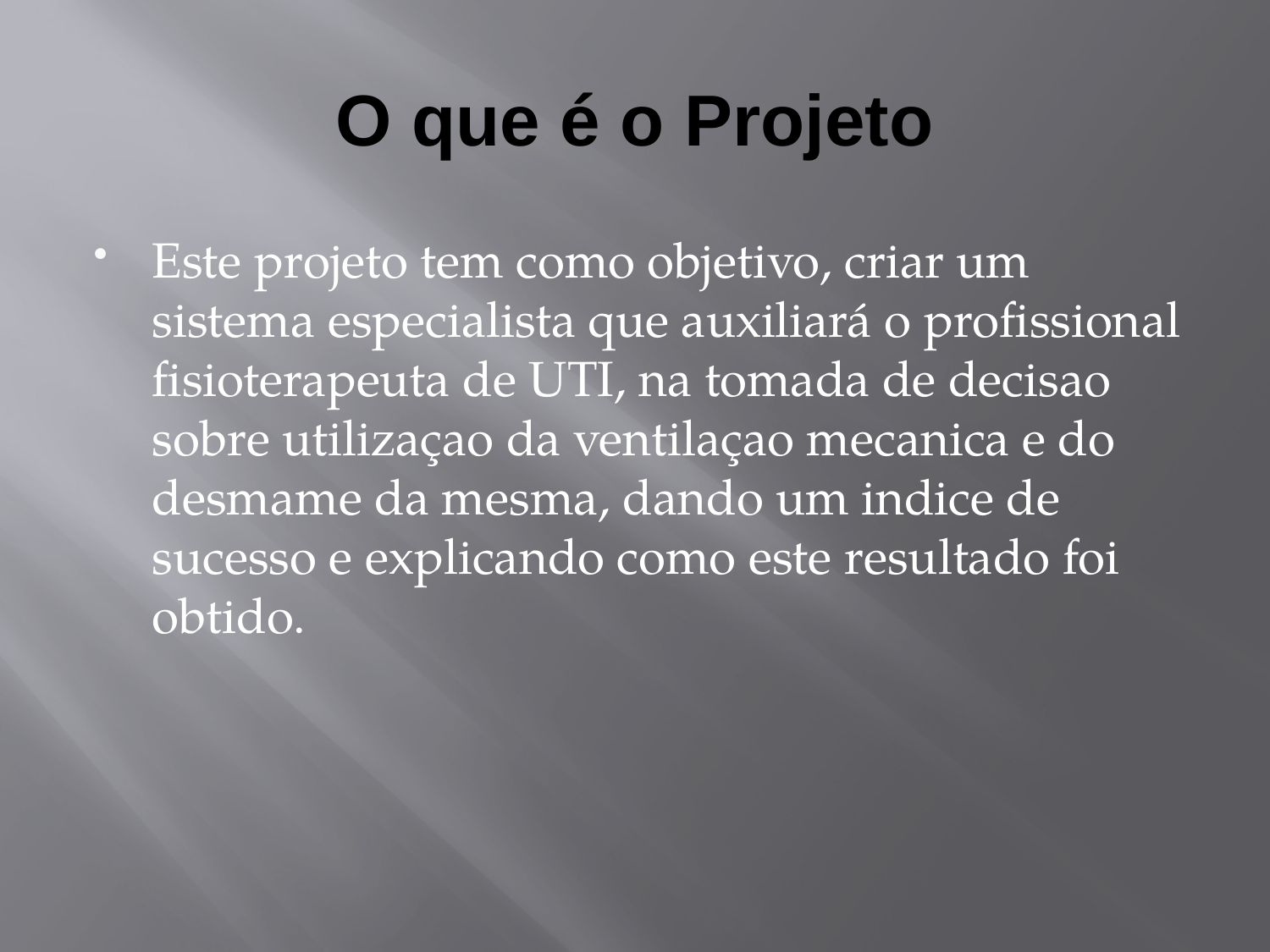

# O que é o Projeto
Este projeto tem como objetivo, criar um sistema especialista que auxiliará o profissional fisioterapeuta de UTI, na tomada de decisao sobre utilizaçao da ventilaçao mecanica e do desmame da mesma, dando um indice de sucesso e explicando como este resultado foi obtido.